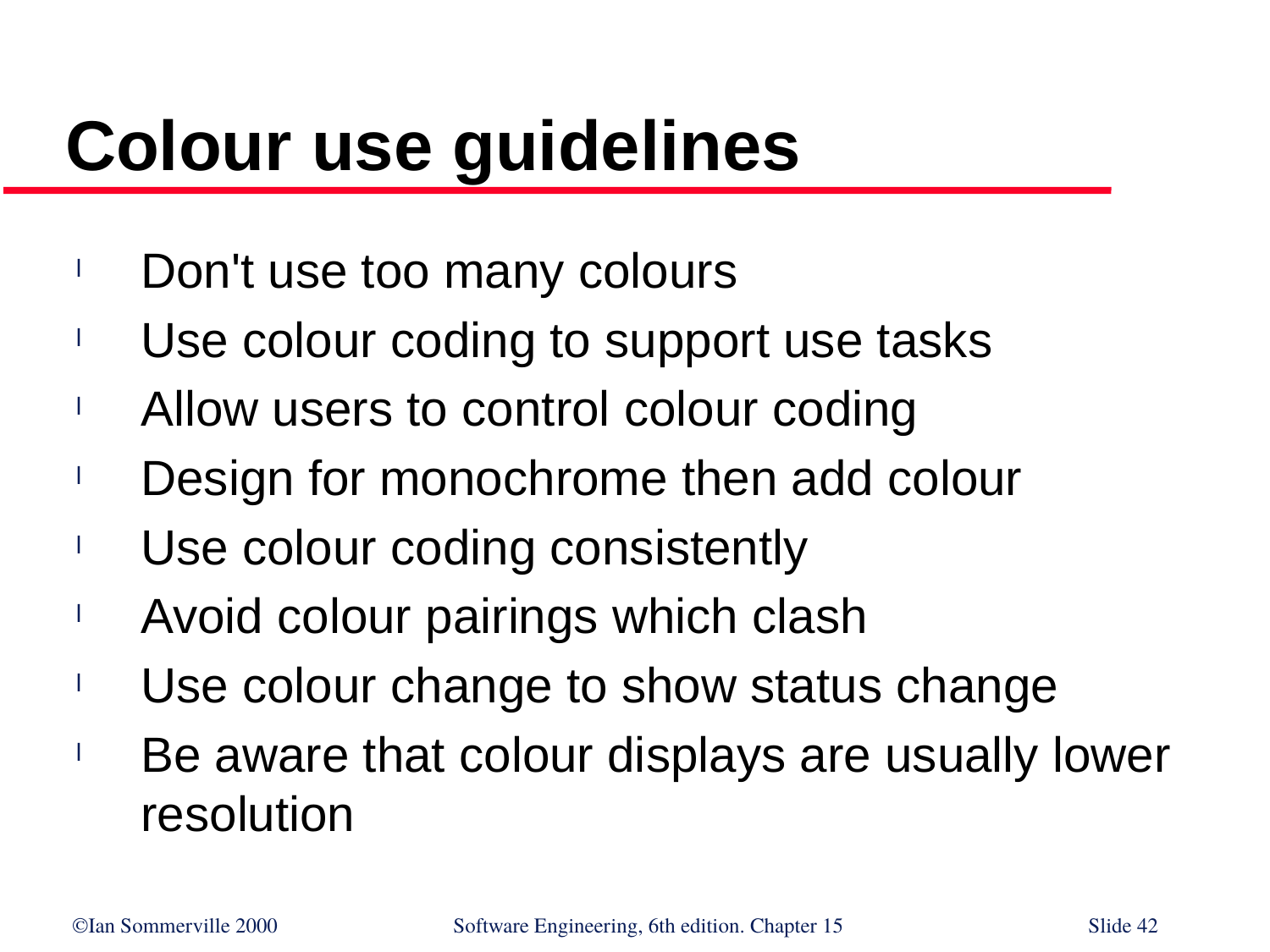

# Colour use guidelines
Don't use too many colours
Use colour coding to support use tasks
Allow users to control colour coding
Design for monochrome then add colour
Use colour coding consistently
Avoid colour pairings which clash
Use colour change to show status change
Be aware that colour displays are usually lower
resolution